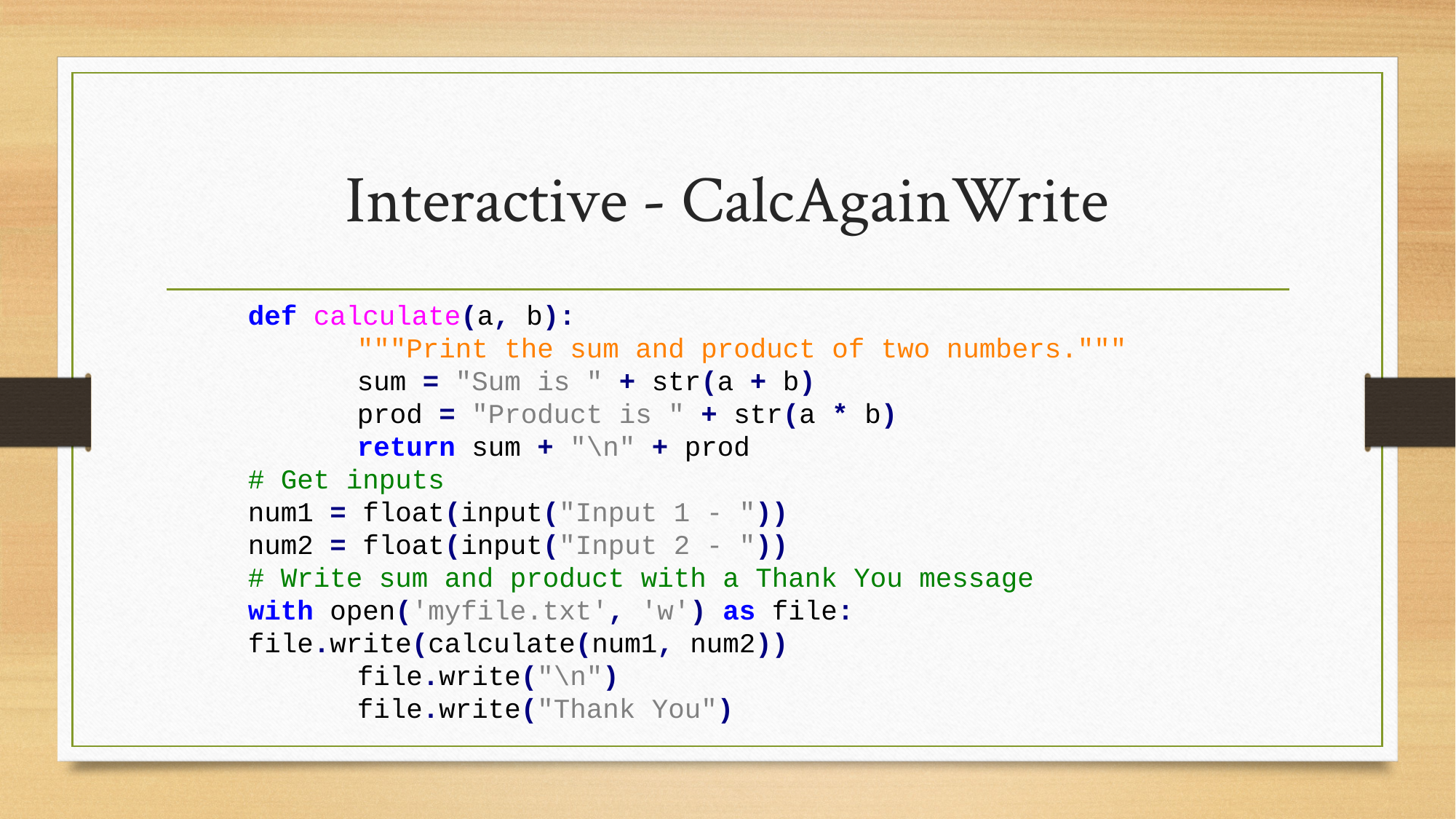

# Interactive - CalcAgainWrite
def calculate(a, b):
	"""Print the sum and product of two numbers."""
	sum = "Sum is " + str(a + b)
	prod = "Product is " + str(a * b)
	return sum + "\n" + prod
# Get inputs num1 = float(input("Input 1 - "))
num2 = float(input("Input 2 - "))
# Write sum and product with a Thank You message
with open('myfile.txt', 'w') as file: 	file.write(calculate(num1, num2))
	file.write("\n")
	file.write("Thank You")